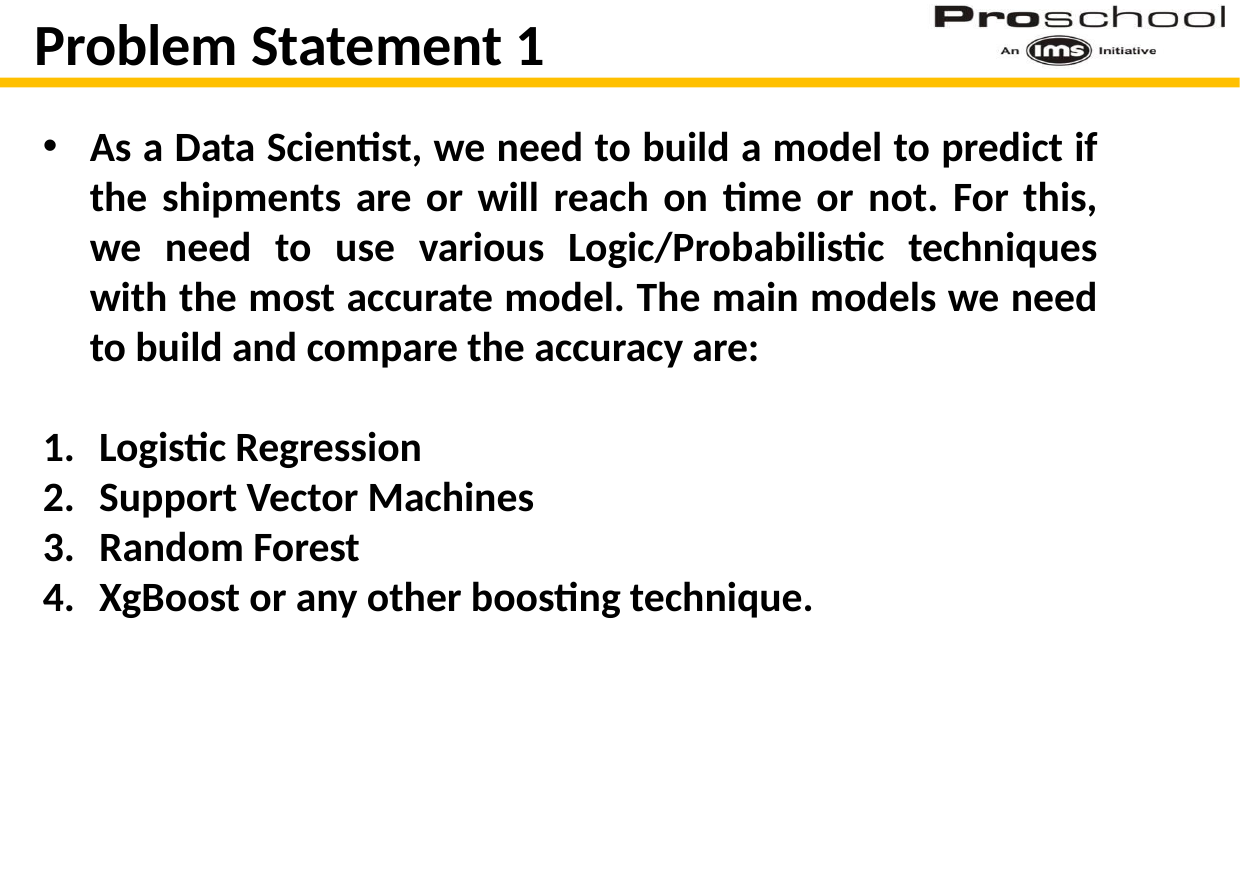

Problem Statement 1
As a Data Scientist, we need to build a model to predict if the shipments are or will reach on time or not. For this, we need to use various Logic/Probabilistic techniques with the most accurate model. The main models we need to build and compare the accuracy are:

Logistic Regression
Support Vector Machines
Random Forest
XgBoost or any other boosting technique.